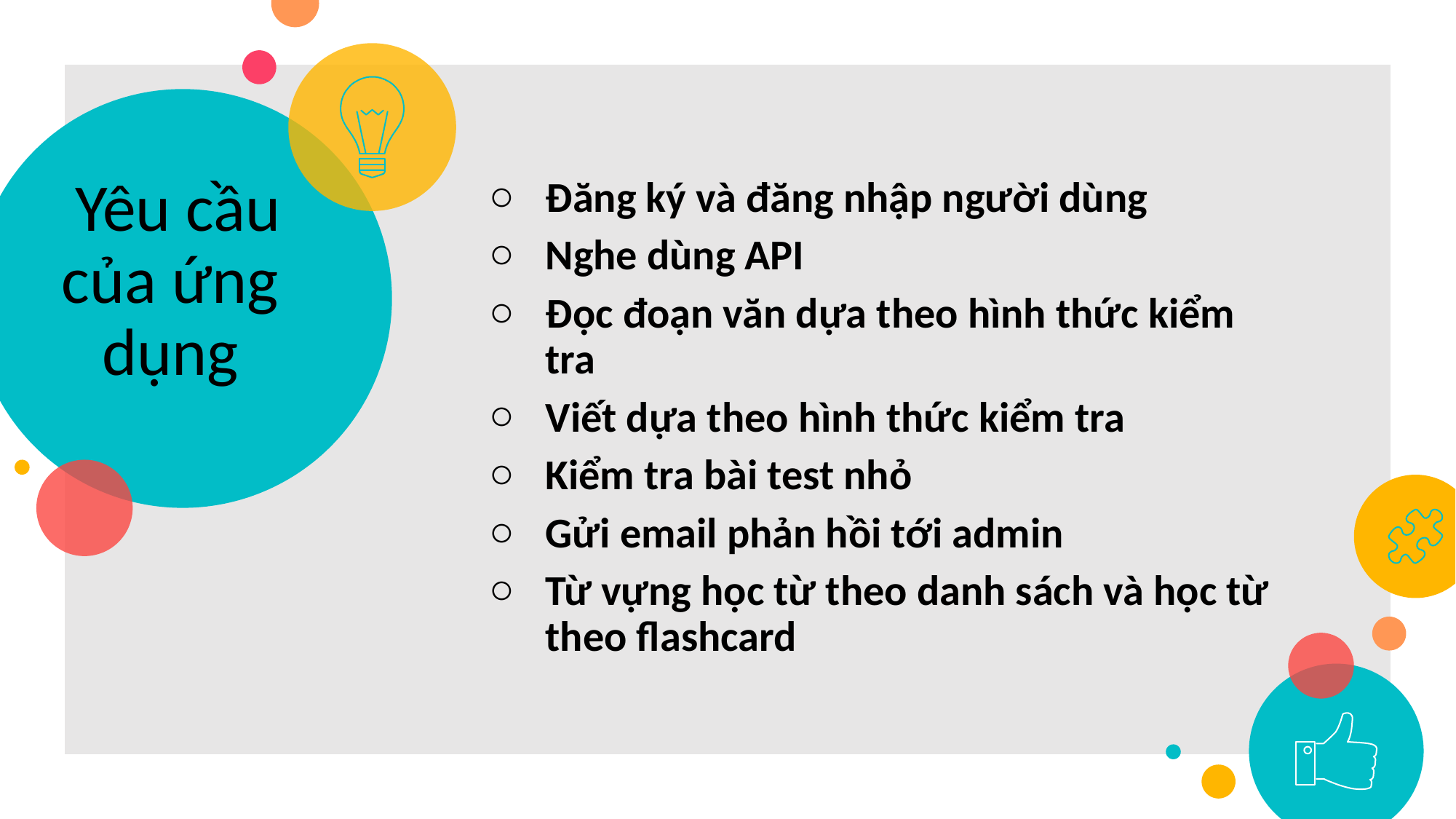

# Yêu cầu của ứng dụng
Đăng ký và đăng nhập người dùng
Nghe dùng API
Đọc đoạn văn dựa theo hình thức kiểm tra
Viết dựa theo hình thức kiểm tra
Kiểm tra bài test nhỏ
Gửi email phản hồi tới admin
Từ vựng học từ theo danh sách và học từ theo flashcard